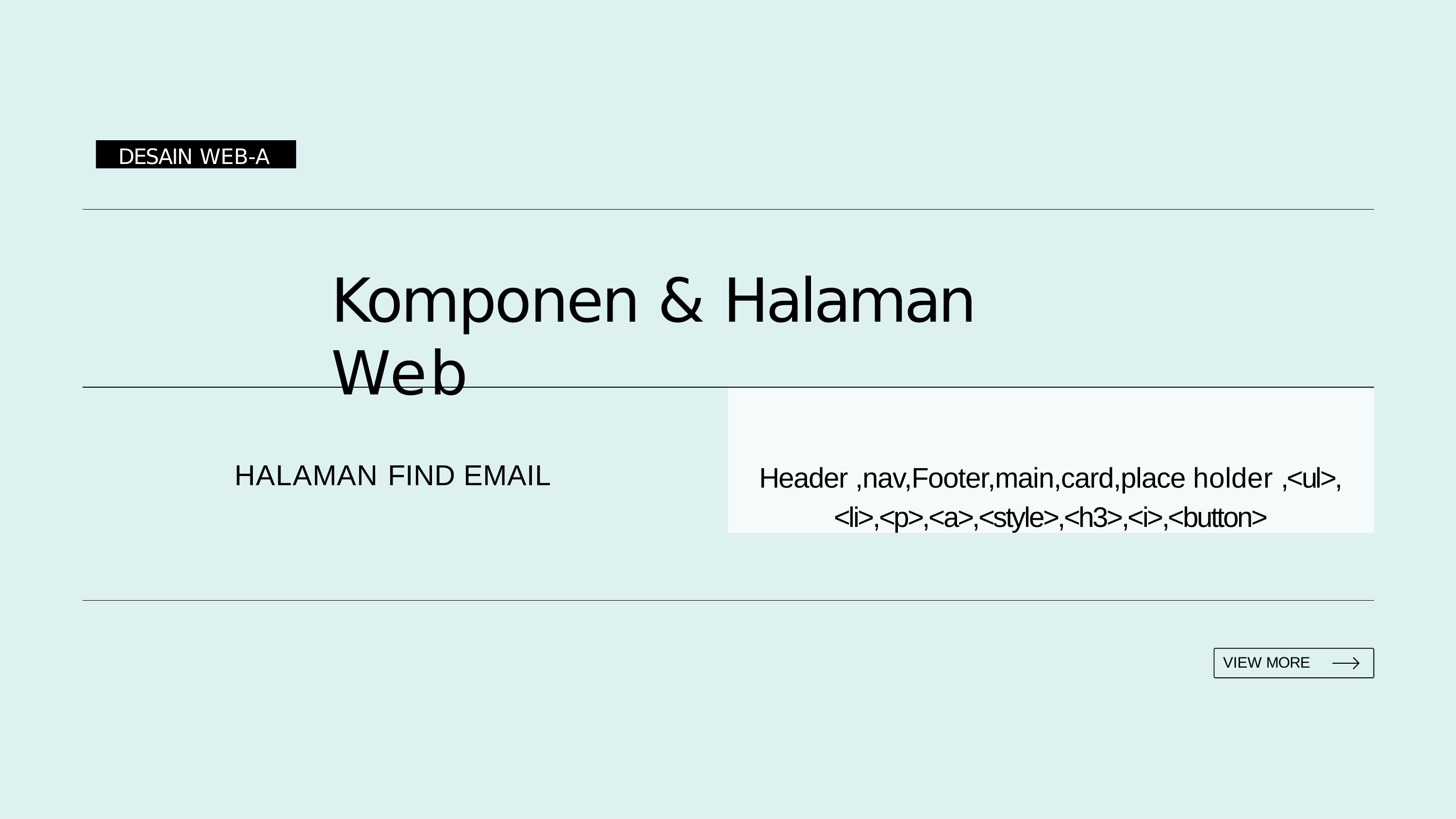

DESAIN WEB-A

# Komponen & Halaman Web

Header ,nav,Footer,main,card,place holder ,<ul>,
<li>,<p>,<a>,<style>,<h3>,<i>,<button>
HALAMAN FIND EMAIL

VIEW MORE